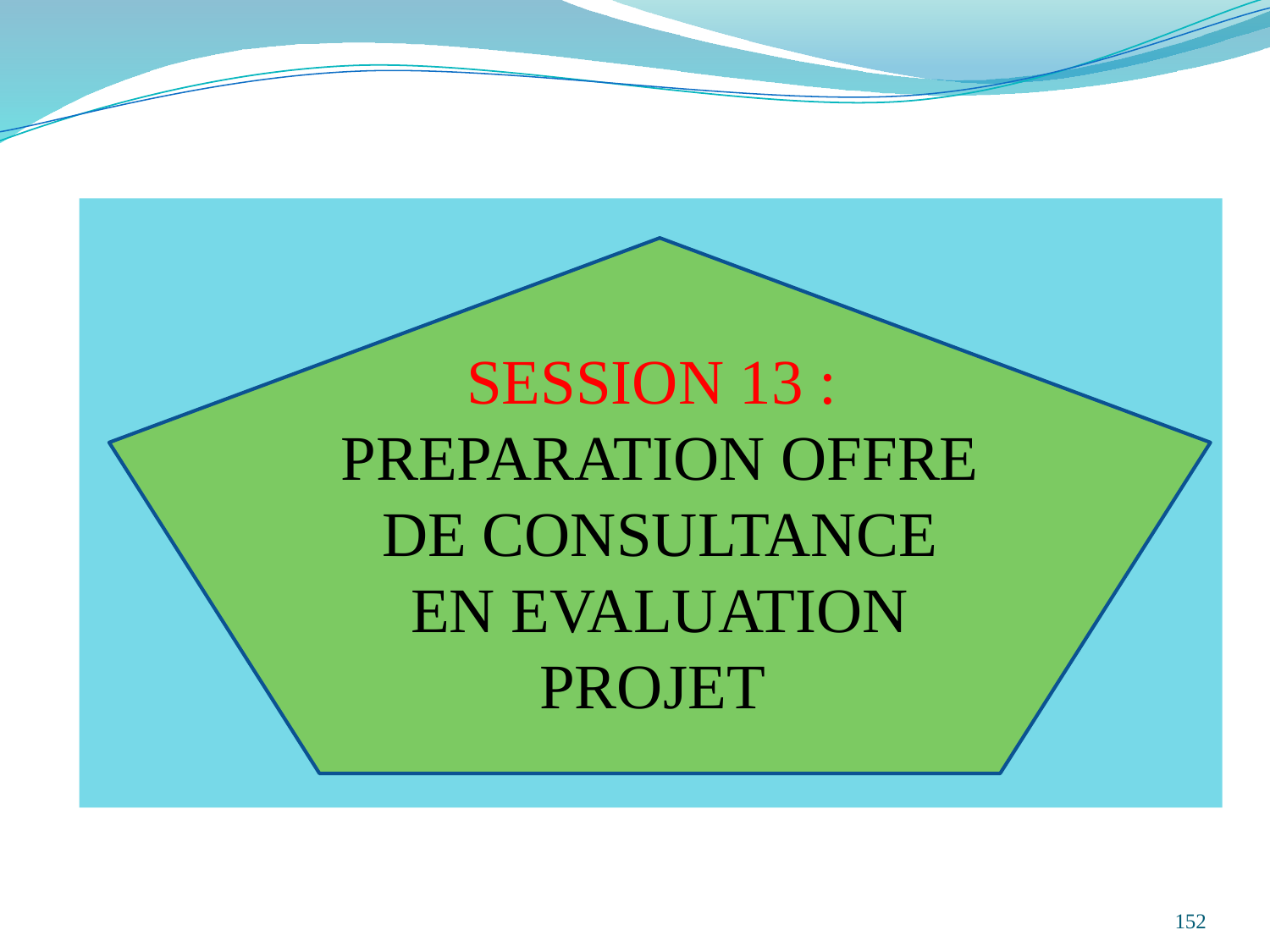

SESSION 13 :
PREPARATION OFFRE DE CONSULTANCE EN EVALUATION PROJET

152